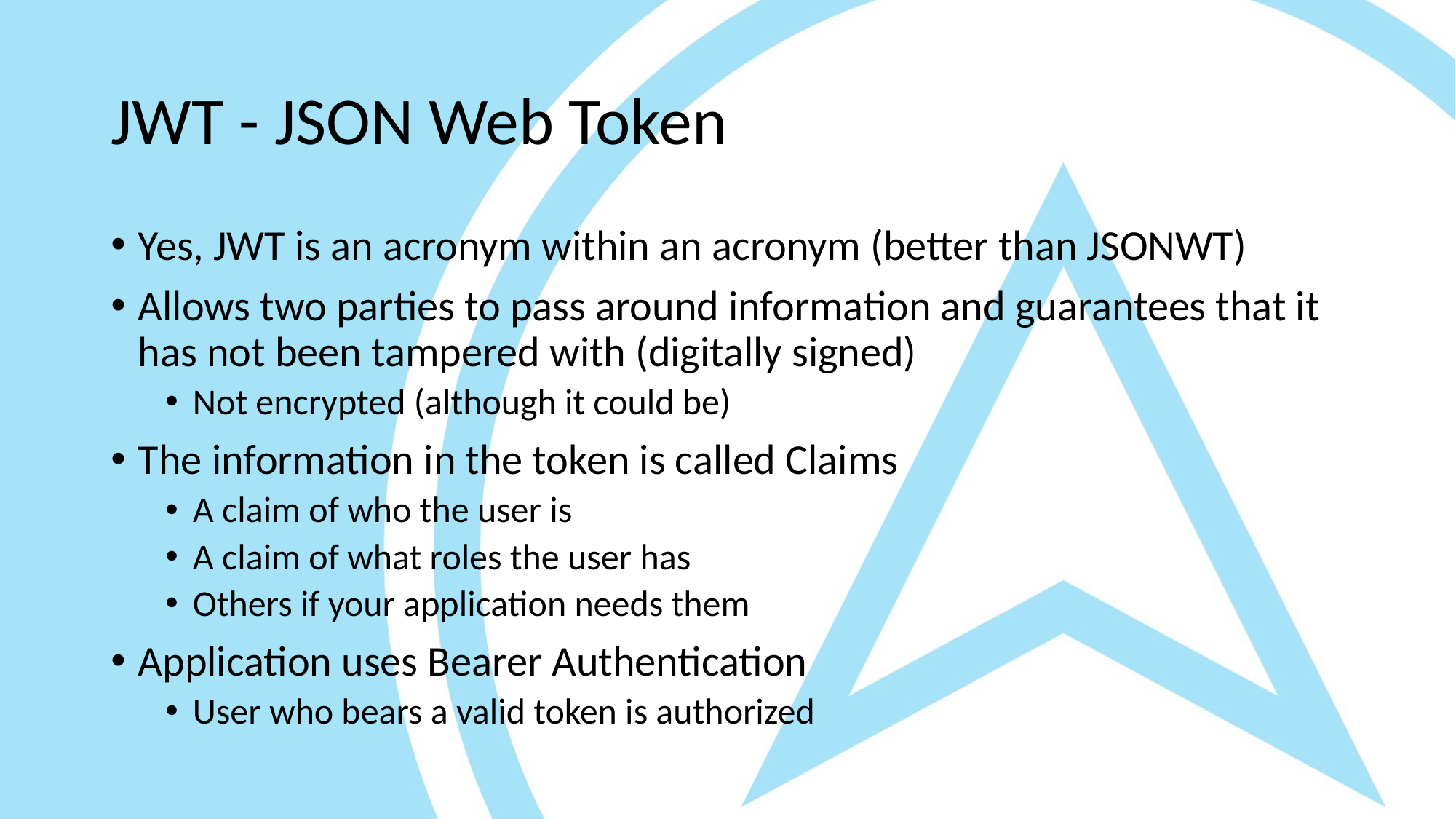

# JWT - JSON Web Token
Yes, JWT is an acronym within an acronym (better than JSONWT)
Allows two parties to pass around information and guarantees that it has not been tampered with (digitally signed)
Not encrypted (although it could be)
The information in the token is called Claims
A claim of who the user is
A claim of what roles the user has
Others if your application needs them
Application uses Bearer Authentication
User who bears a valid token is authorized